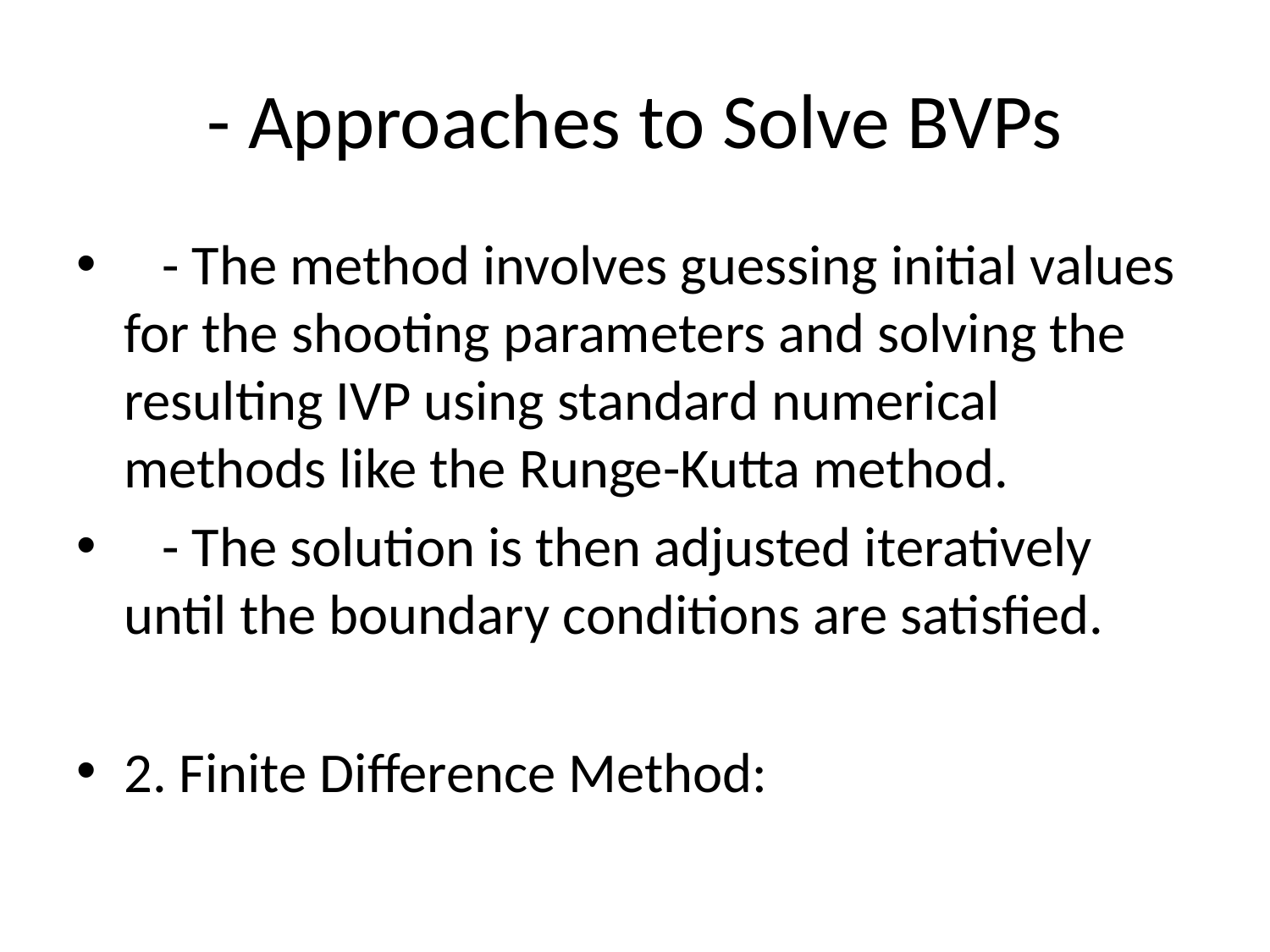

# - Approaches to Solve BVPs
   - The method involves guessing initial values for the shooting parameters and solving the resulting IVP using standard numerical methods like the Runge-Kutta method.
   - The solution is then adjusted iteratively until the boundary conditions are satisfied.

2. Finite Difference Method: